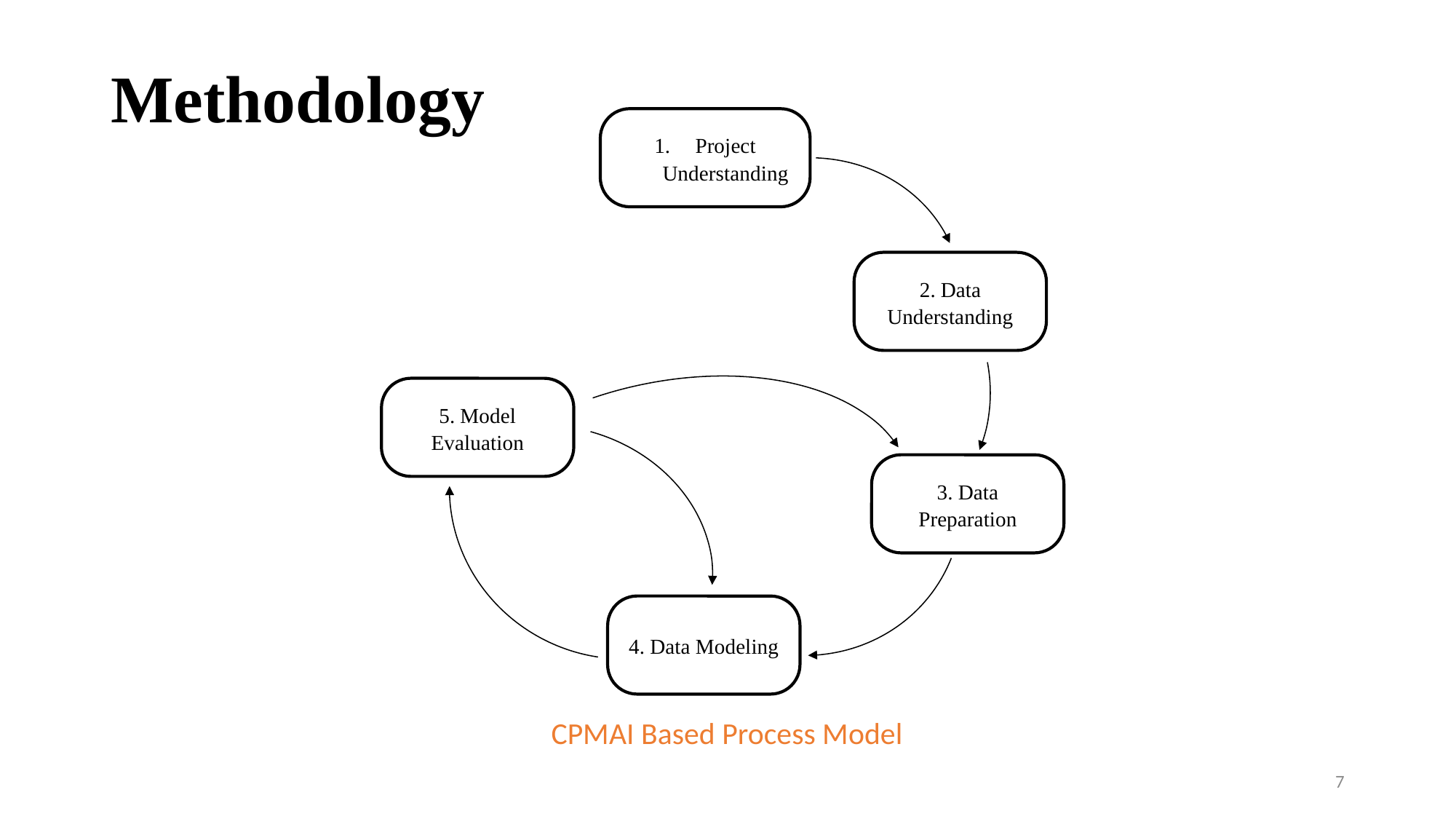

Methodology

Project Understanding
2. Data Understanding
5. Model Evaluation
3. Data Preparation
4. Data Modeling

CPMAI Based Process Model
7